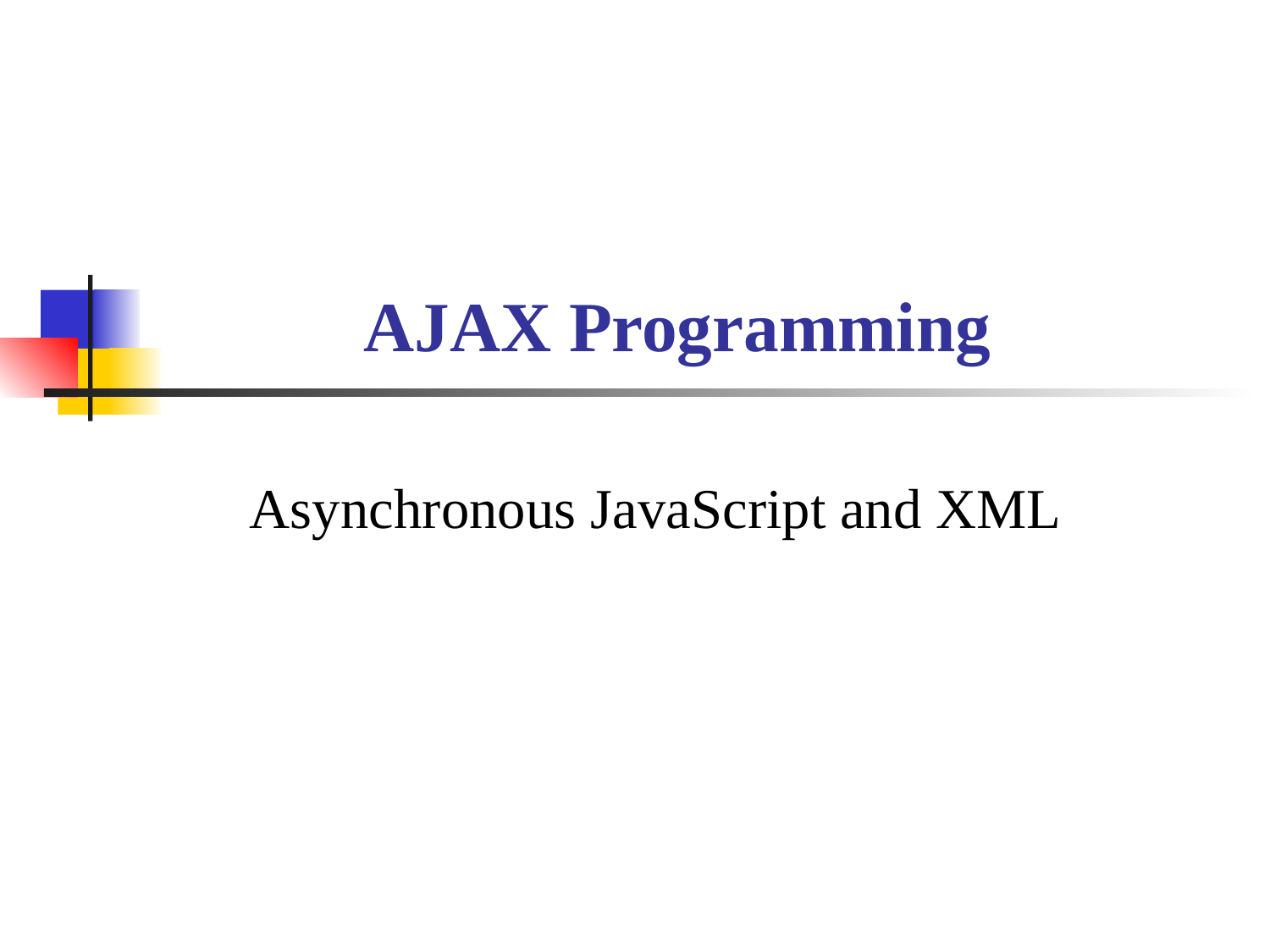

# AJAX Programming
Asynchronous JavaScript and XML